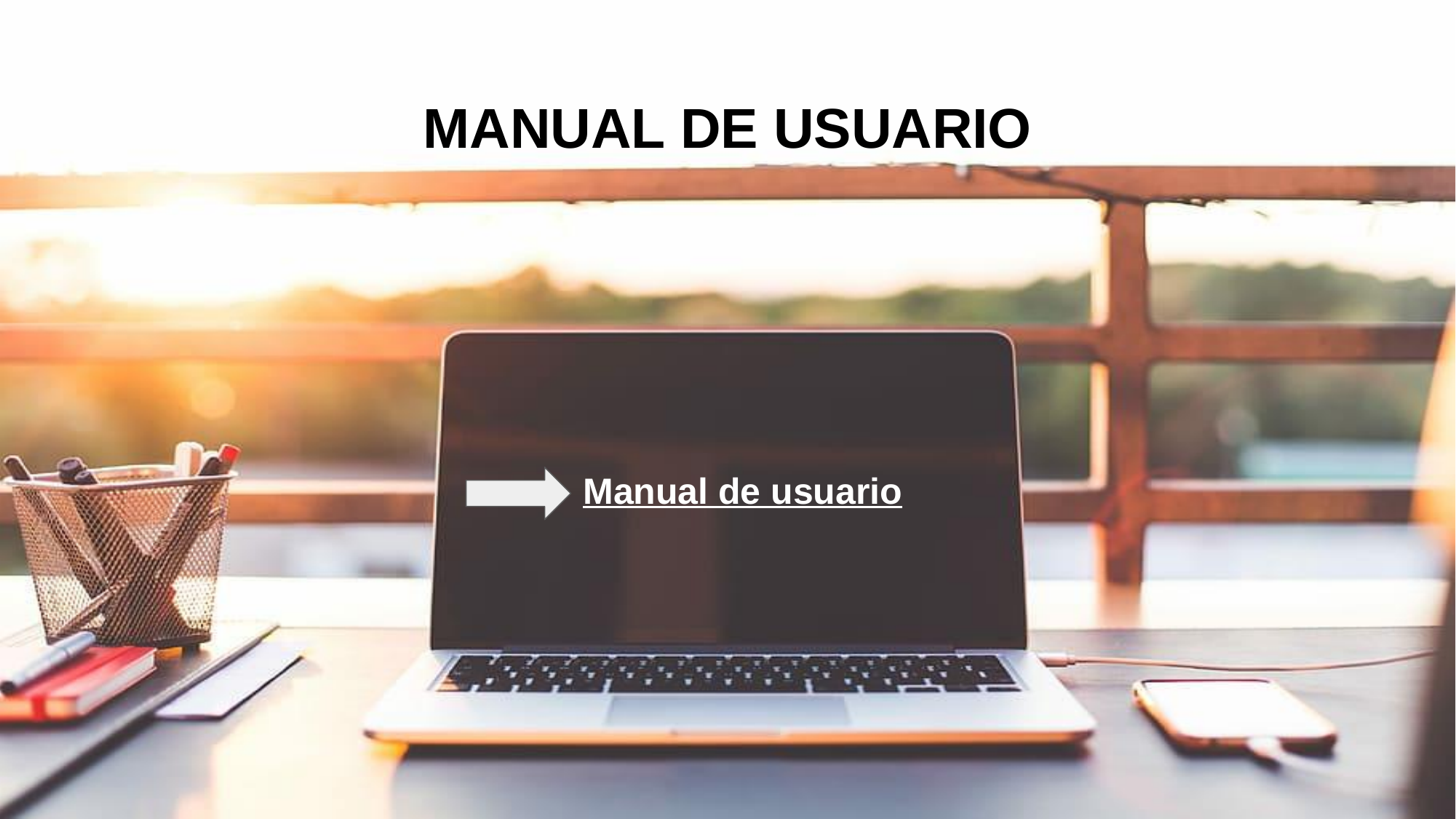

# MANUAL DE USUARIO

Manual de usuario